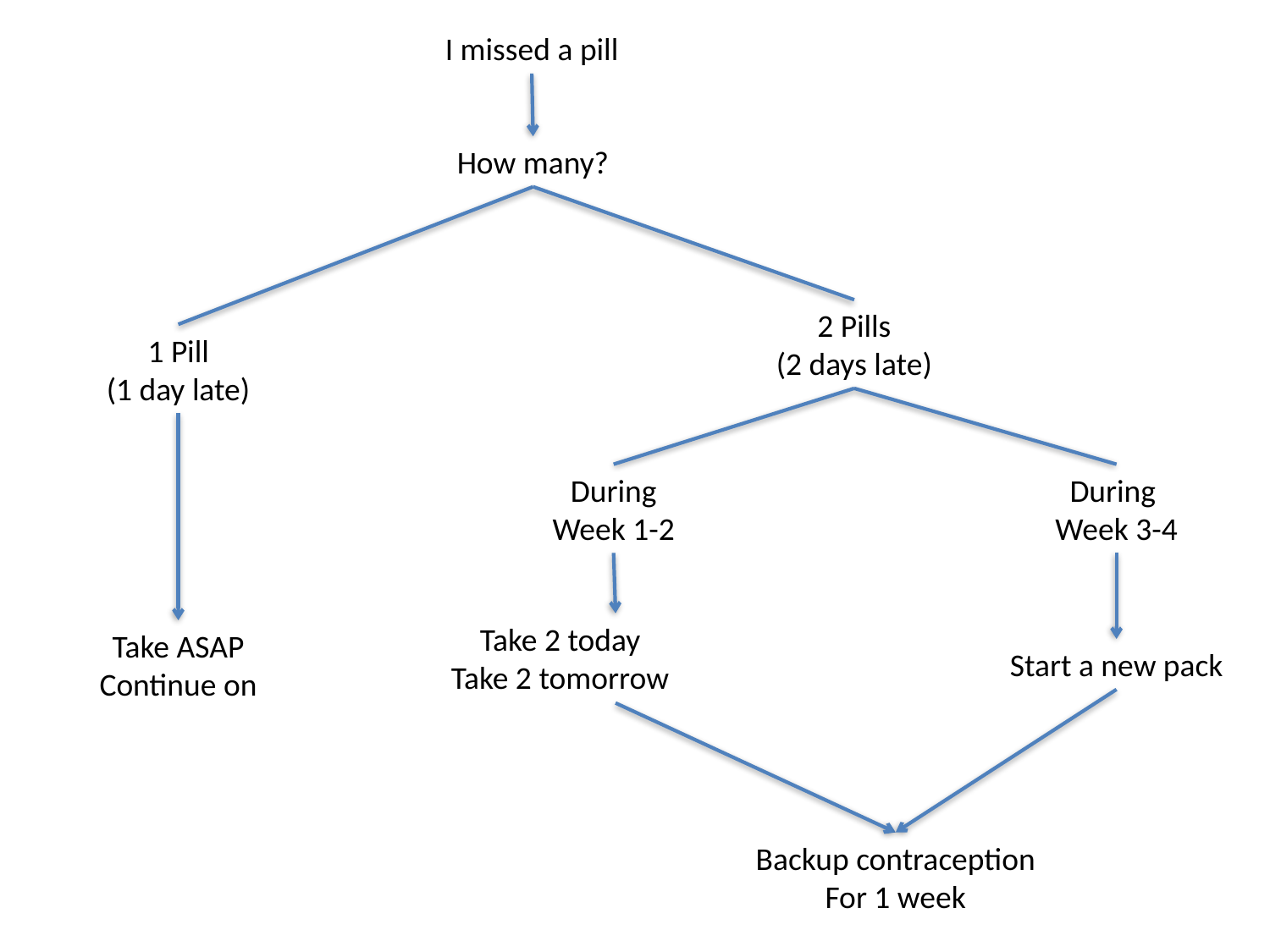

I missed a pill
How many?
2 Pills
(2 days late)
1 Pill
(1 day late)
During
Week 1-2
During
Week 3-4
Take 2 today
Take 2 tomorrow
Take ASAP
Continue on
Start a new pack
Backup contraception
For 1 week